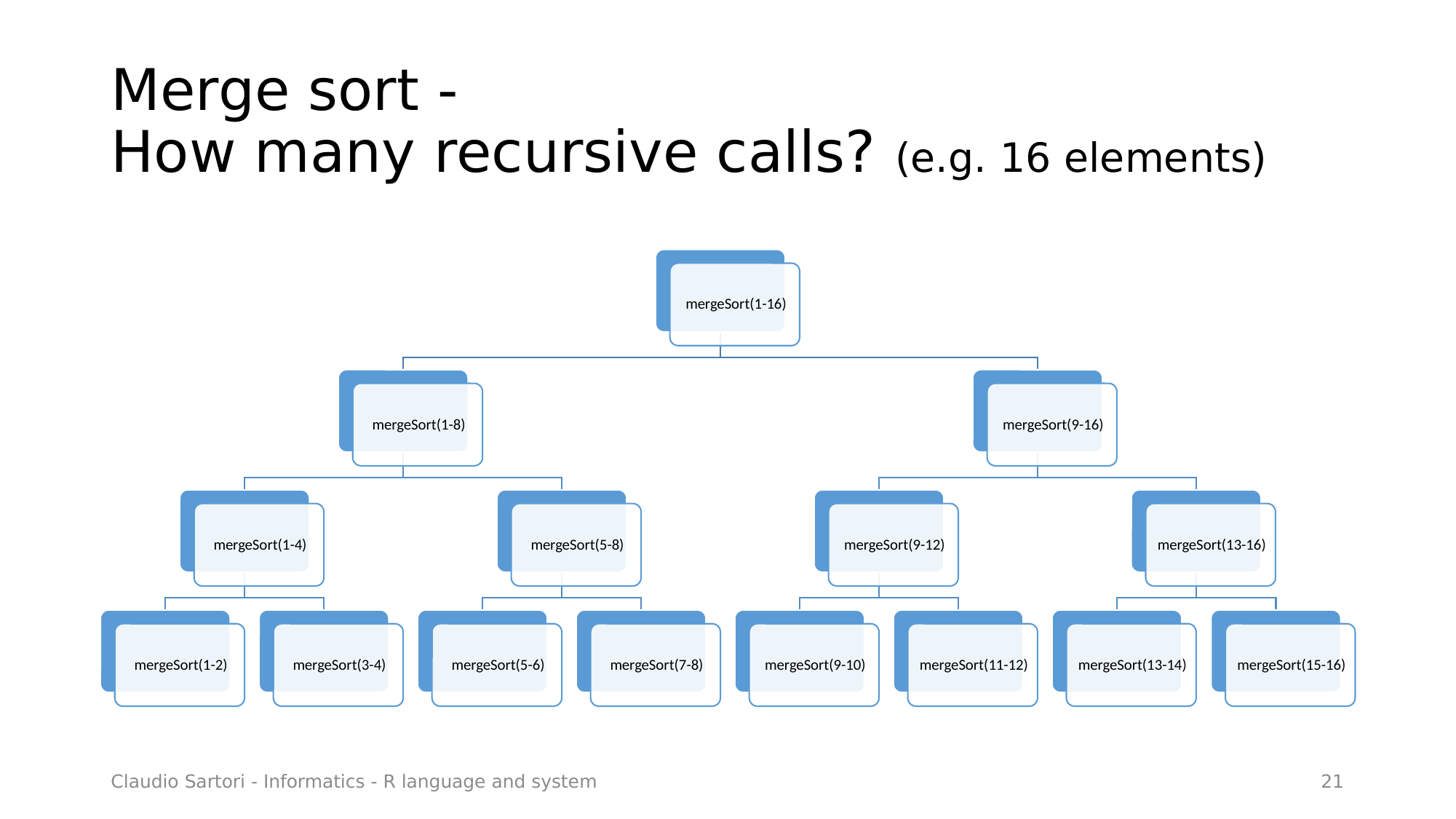

# Merge sort - How many recursive calls? (e.g. 16 elements)
mergeSort(1-16)
mergeSort(1-8)
mergeSort(1-4)
mergeSort(1-2)
mergeSort(3-4)
mergeSort(5-8)
mergeSort(5-6)
mergeSort(7-8)
mergeSort(9-16)
mergeSort(9-12)
mergeSort(9-10)
mergeSort(11-12)
mergeSort(13-16)
mergeSort(13-14)
mergeSort(15-16)
Claudio Sartori - Informatics - R language and system
21